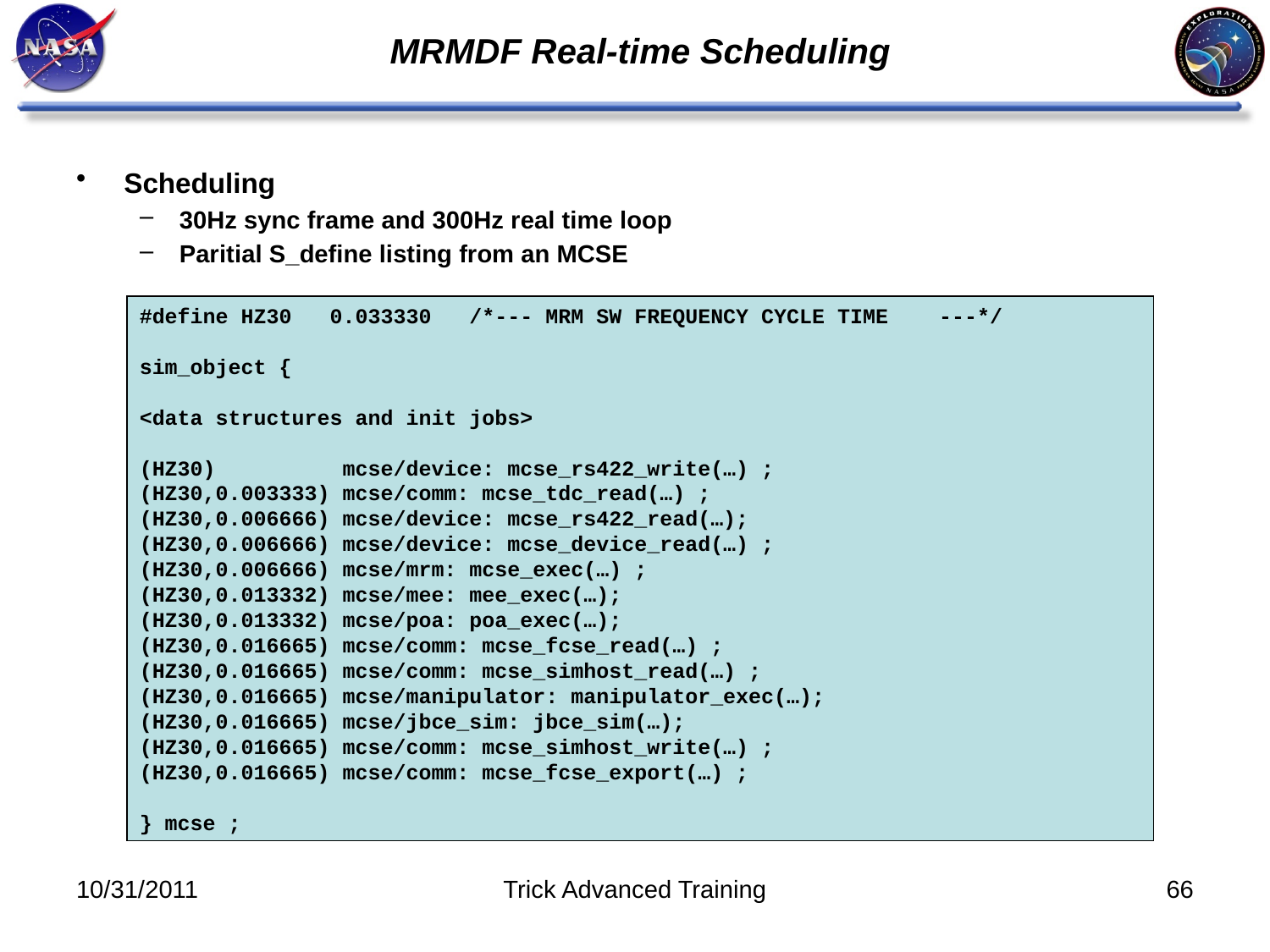

# MRMDF Real-time Scheduling
Scheduling
30Hz sync frame and 300Hz real time loop
Paritial S_define listing from an MCSE
#define HZ30   0.033330   /*--- MRM SW FREQUENCY CYCLE TIME    ---*/

sim_object {

<data structures and init jobs>

(HZ30)          mcse/device: mcse_rs422_write(…) ;
(HZ30,0.003333) mcse/comm: mcse_tdc_read(…) ;
(HZ30,0.006666) mcse/device: mcse_rs422_read(…);
(HZ30,0.006666) mcse/device: mcse_device_read(…) ;
(HZ30,0.006666) mcse/mrm: mcse_exec(…) ;
(HZ30,0.013332) mcse/mee: mee_exec(…);
(HZ30,0.013332) mcse/poa: poa_exec(…);
(HZ30,0.016665) mcse/comm: mcse_fcse_read(…) ;
(HZ30,0.016665) mcse/comm: mcse_simhost_read(…) ;
(HZ30,0.016665) mcse/manipulator: manipulator_exec(…);
(HZ30,0.016665) mcse/jbce_sim: jbce_sim(…);
(HZ30,0.016665) mcse/comm: mcse_simhost_write(…) ;
(HZ30,0.016665) mcse/comm: mcse_fcse_export(…) ;

} mcse ;
10/31/2011
Trick Advanced Training
66